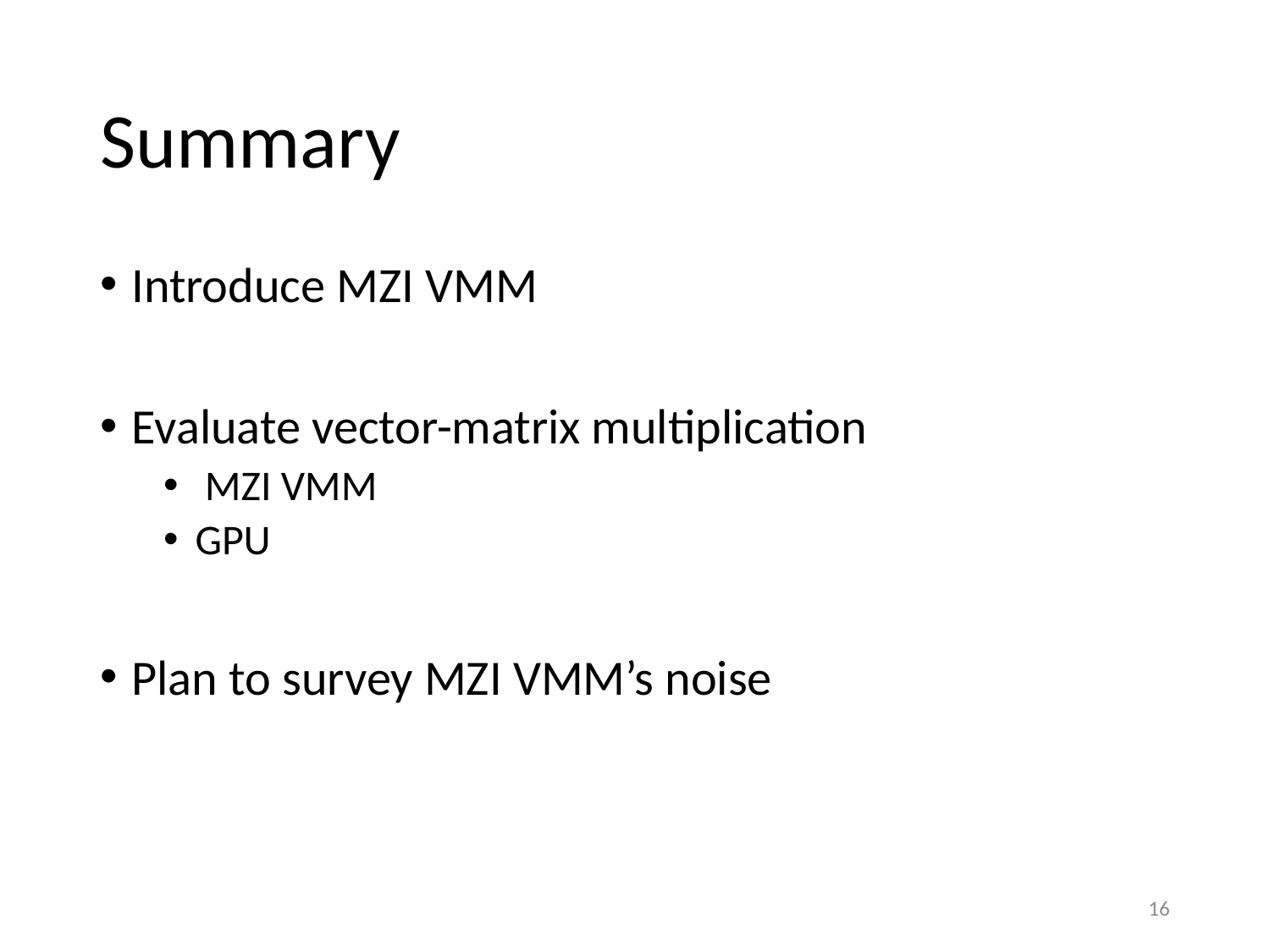

# Summary
Introduce MZI VMM

Evaluate vector-matrix multiplication
 MZI VMM
GPU

Plan to survey MZI VMM’s noise

16